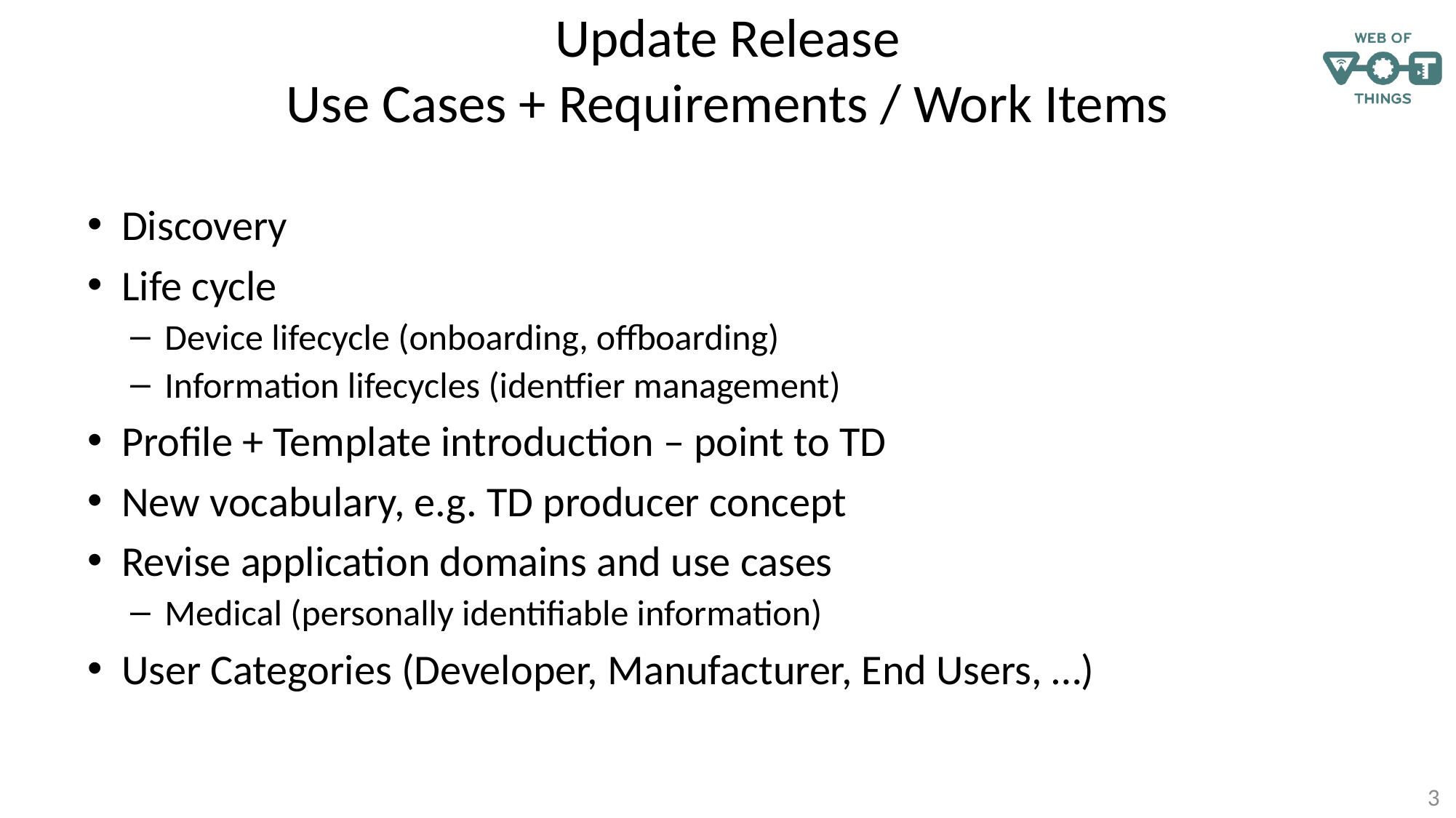

# Update Release Use Cases + Requirements / Work Items
Discovery
Life cycle
Device lifecycle (onboarding, offboarding)
Information lifecycles (identfier management)
Profile + Template introduction – point to TD
New vocabulary, e.g. TD producer concept
Revise application domains and use cases
Medical (personally identifiable information)
User Categories (Developer, Manufacturer, End Users, …)
3